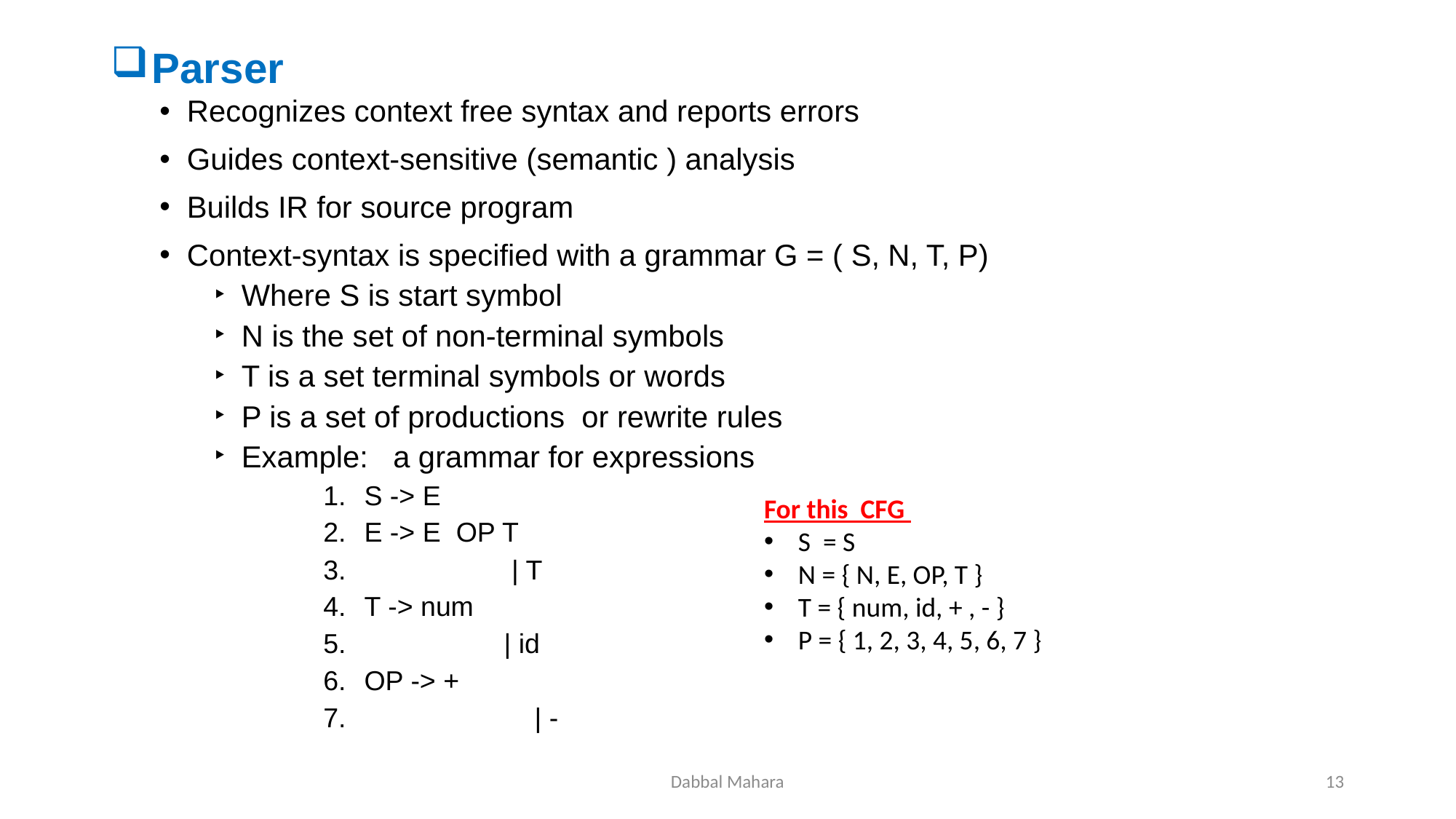

# Parser
Recognizes context free syntax and reports errors
Guides context-sensitive (semantic ) analysis
Builds IR for source program
Context-syntax is specified with a grammar G = ( S, N, T, P)
Where S is start symbol
N is the set of non-terminal symbols
T is a set terminal symbols or words
P is a set of productions  or rewrite rules
Example:   a grammar for expressions
S -> E
E -> E  OP T
 	     | T
T -> num
	    | id
OP -> +
	        | -

For this  CFG
S  = S
N = { N, E, OP, T }
T = { num, id, + , - }
P = { 1, 2, 3, 4, 5, 6, 7 }
Dabbal Mahara
13